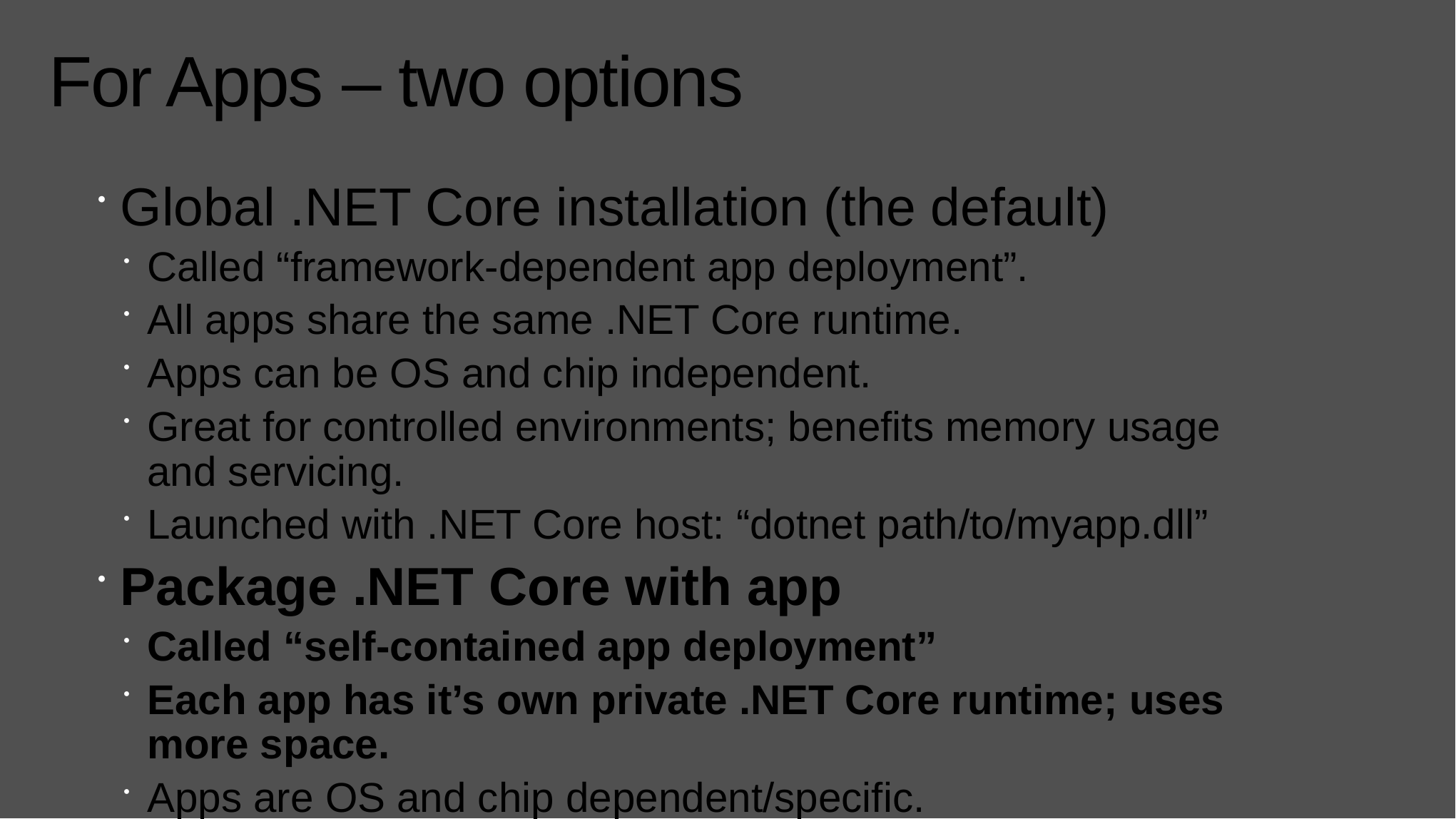

# For Apps – two options
Global .NET Core installation (the default)
Called “framework-dependent app deployment”.
All apps share the same .NET Core runtime.
Apps can be OS and chip independent.
Great for controlled environments; benefits memory usage and servicing.
Launched with .NET Core host: “dotnet path/to/myapp.dll”
Package .NET Core with app
Called “self-contained app deployment”
Each app has it’s own private .NET Core runtime; uses more space.
Apps are OS and chip dependent/specific.
Great for uncontrolled environments.
Launched as an executable: “myapp”